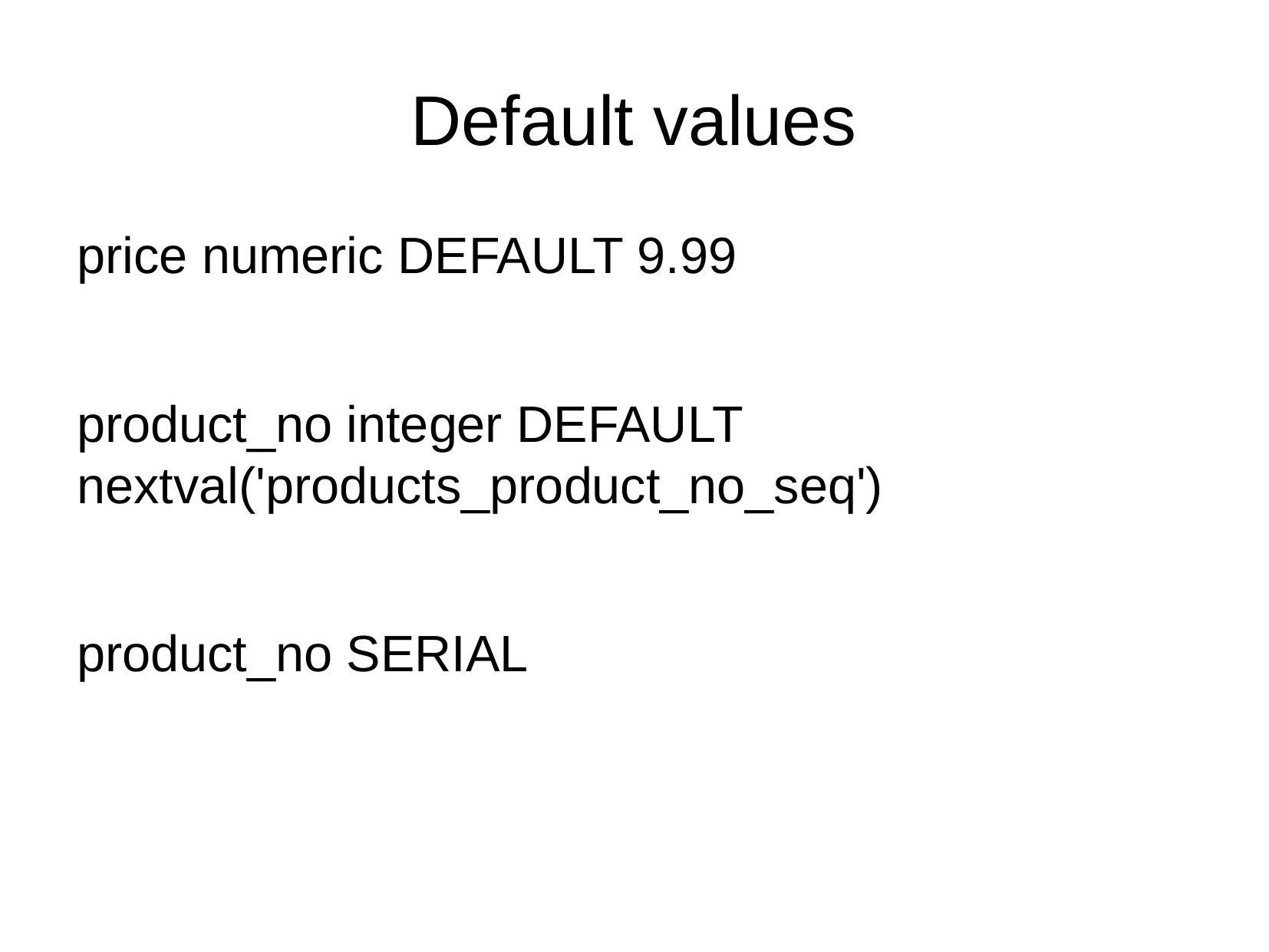

Default values
price numeric DEFAULT 9.99

product_no integer DEFAULT nextval('products_product_no_seq')

product_no SERIAL